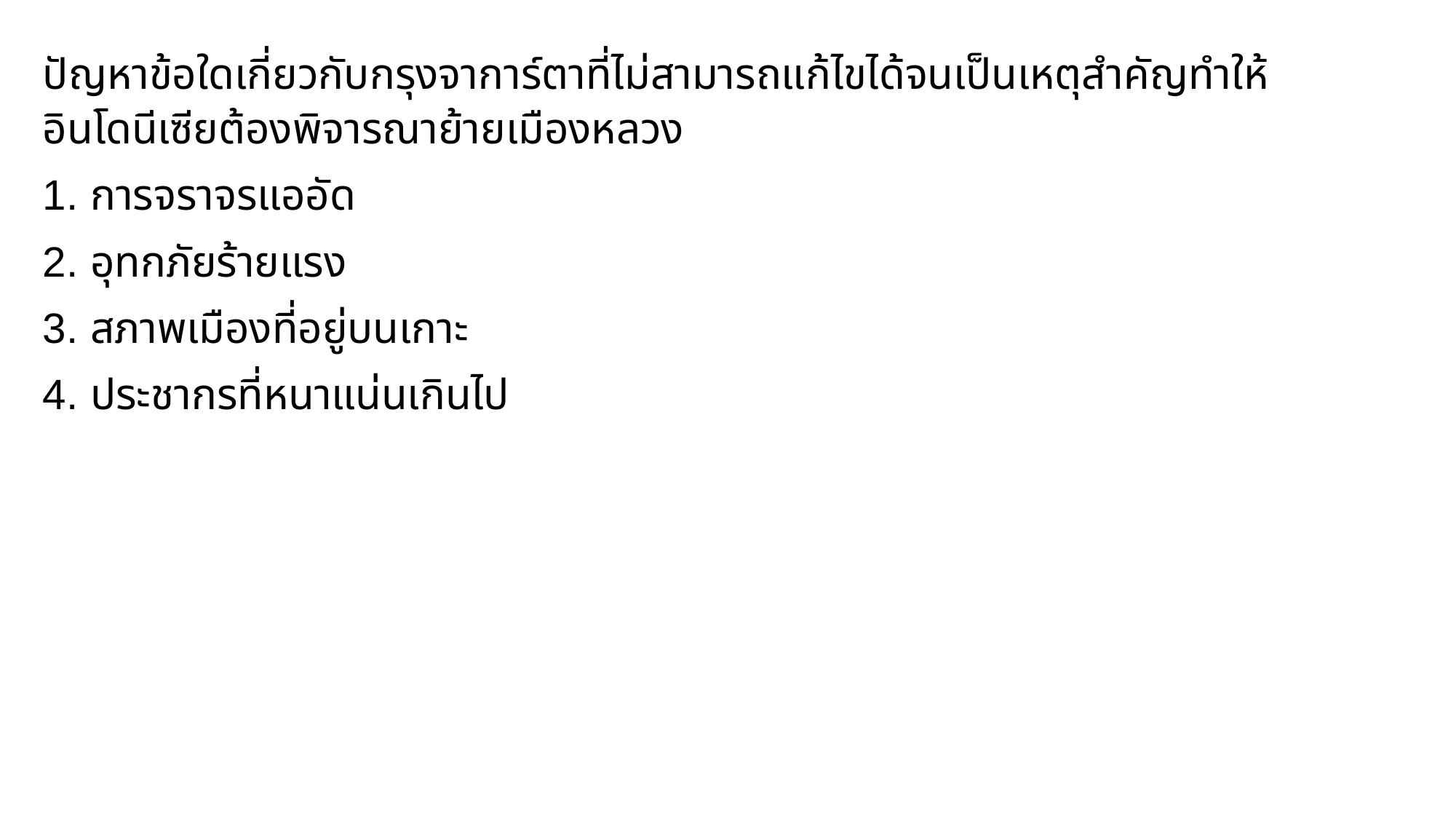

ปัญหาข้อใดเกี่ยวกับกรุงจาการ์ตาที่ไม่สามารถแก้ไขได้จนเป็นเหตุสำคัญทำให้อินโดนีเซียต้องพิจารณาย้ายเมืองหลวง
1. การจราจรแออัด
2. อุทกภัยร้ายแรง
3. สภาพเมืองที่อยู่บนเกาะ
4. ประชากรที่หนาแน่นเกินไป